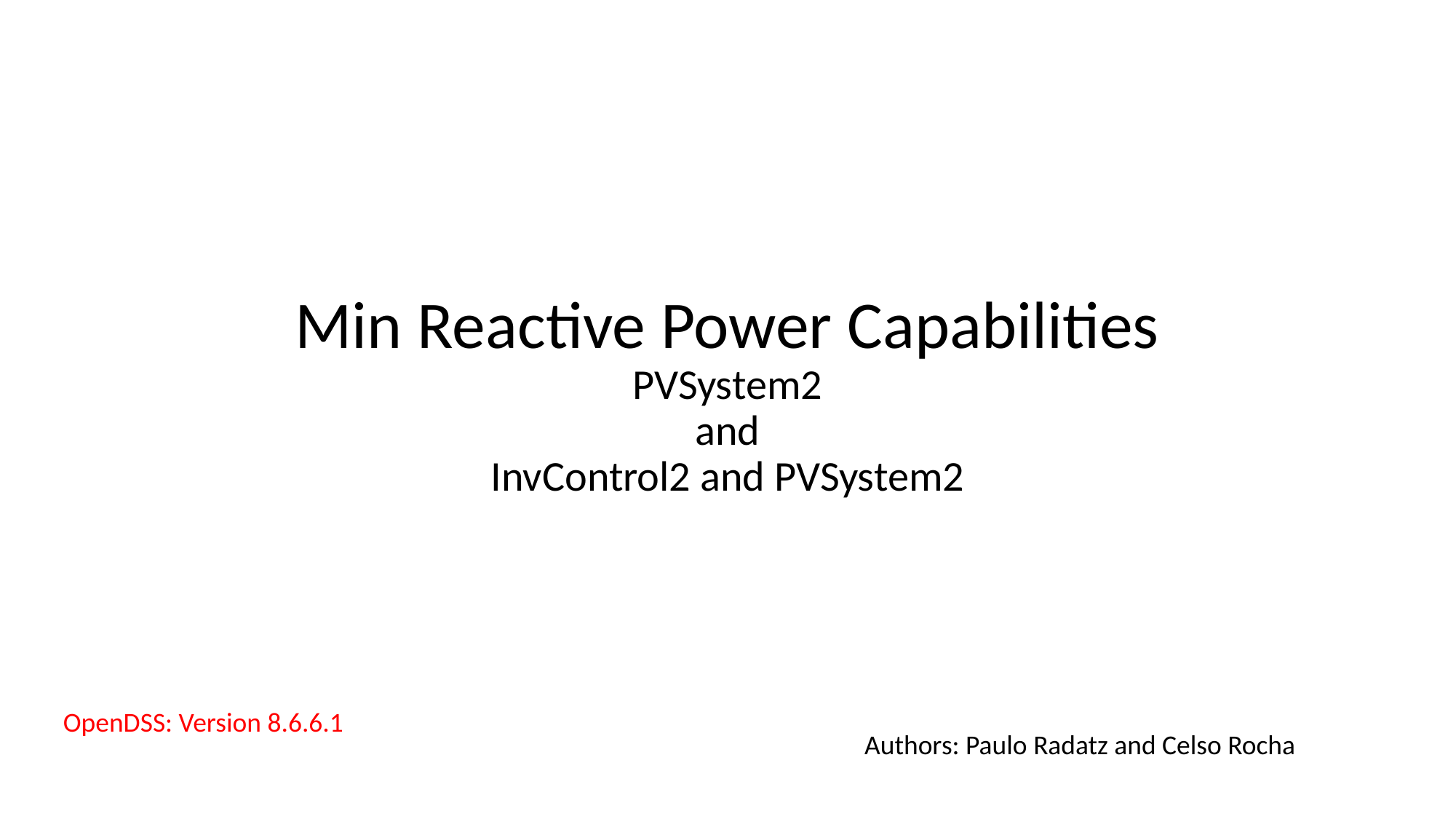

# Min Reactive Power Capabilities PVSystem2 and InvControl2 and PVSystem2
OpenDSS: Version 8.6.6.1
Authors: Paulo Radatz and Celso Rocha